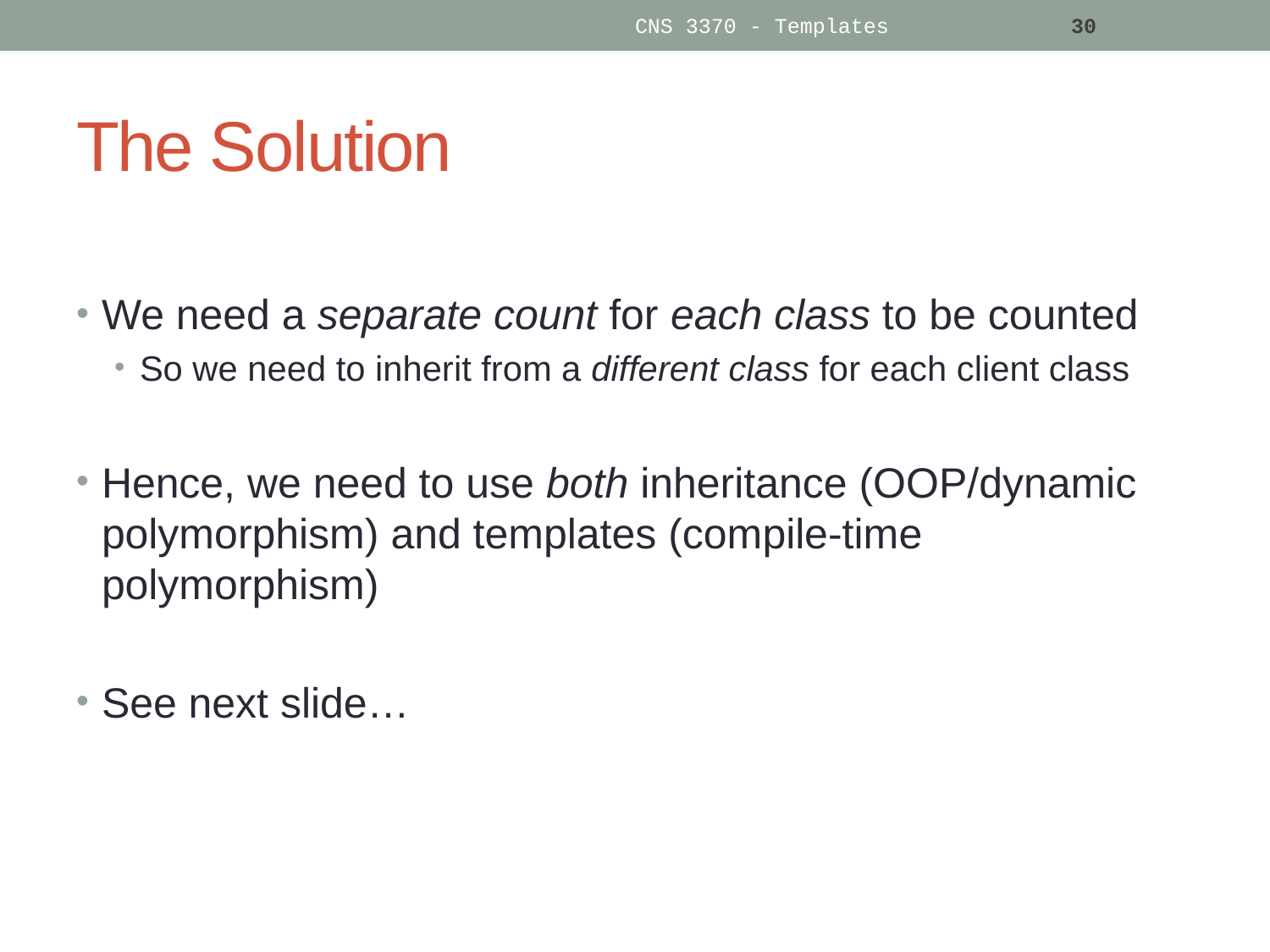

CNS 3370 - Templates
30
# The Solution

We need a separate count for each class to be counted
So we need to inherit from a different class for each client class

Hence, we need to use both inheritance (OOP/dynamic polymorphism) and templates (compile-time polymorphism)

See next slide…